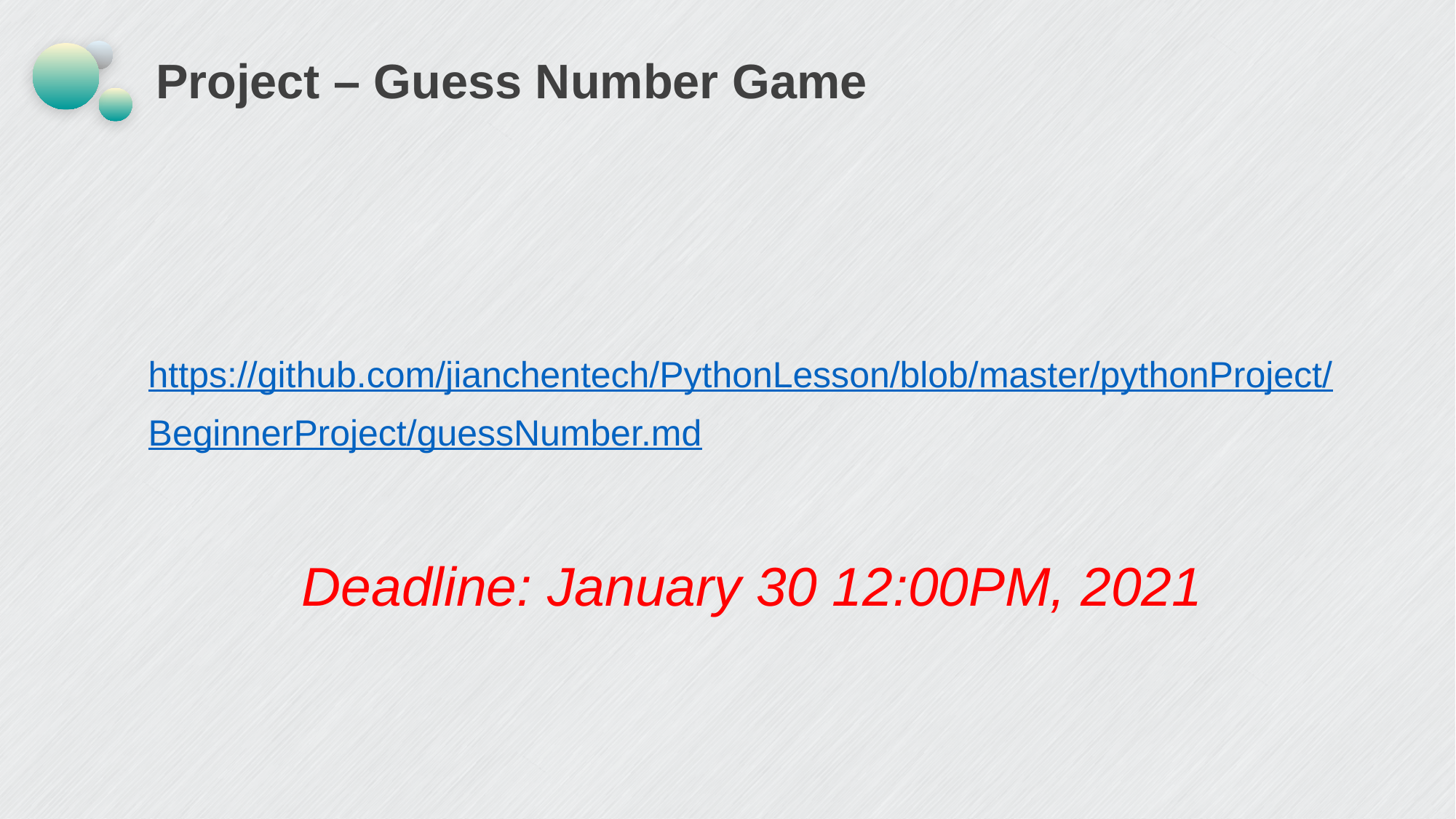

# Project – Guess Number Game
https://github.com/jianchentech/PythonLesson/blob/master/pythonProject/BeginnerProject/guessNumber.md

Deadline: January 30 12:00PM, 2021